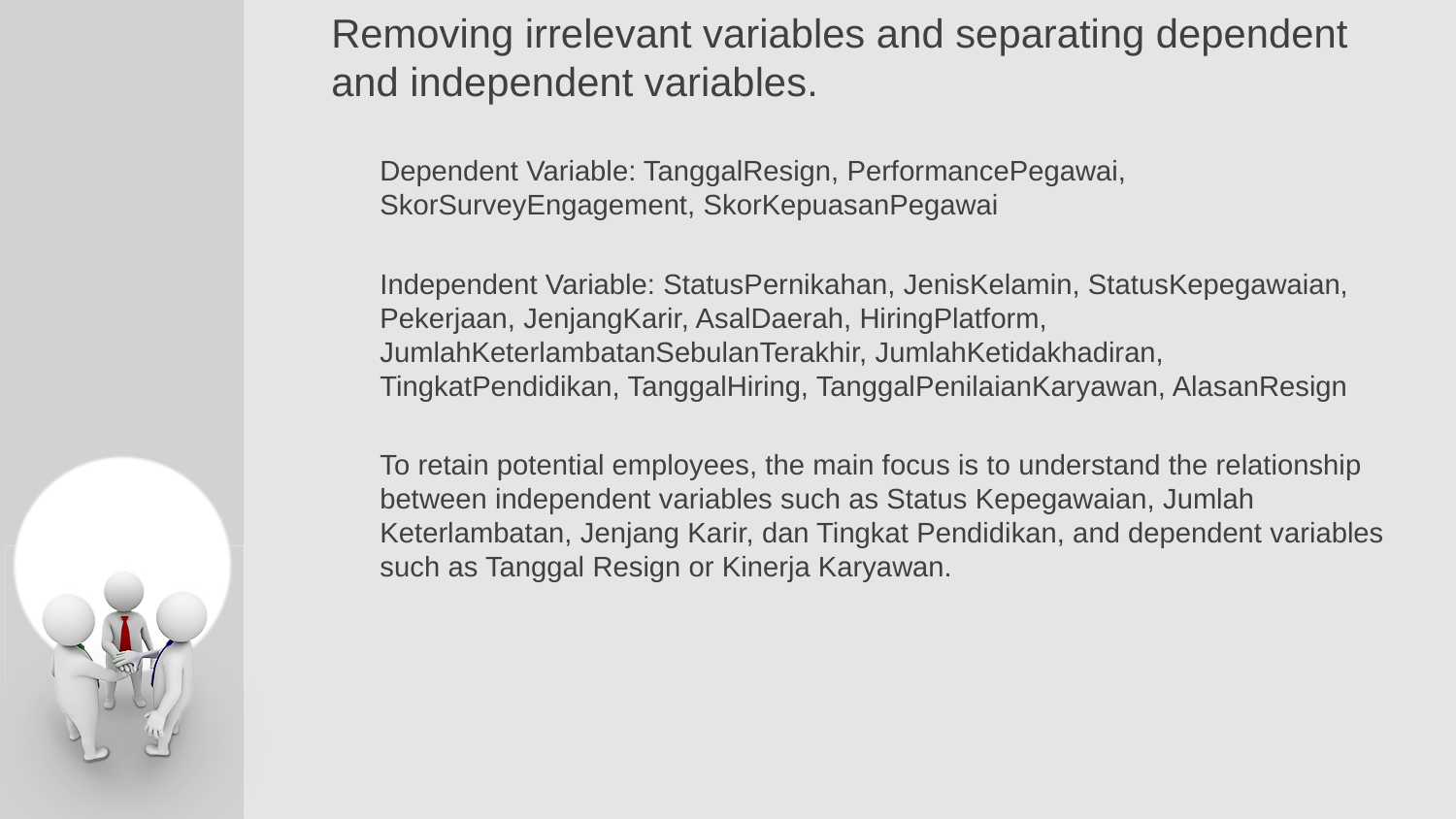

Removing irrelevant variables and separating dependent and independent variables.
Dependent Variable: TanggalResign, PerformancePegawai, SkorSurveyEngagement, SkorKepuasanPegawai

Independent Variable: StatusPernikahan, JenisKelamin, StatusKepegawaian, Pekerjaan, JenjangKarir, AsalDaerah, HiringPlatform, JumlahKeterlambatanSebulanTerakhir, JumlahKetidakhadiran, TingkatPendidikan, TanggalHiring, TanggalPenilaianKaryawan, AlasanResign

To retain potential employees, the main focus is to understand the relationship between independent variables such as Status Kepegawaian, Jumlah Keterlambatan, Jenjang Karir, dan Tingkat Pendidikan, and dependent variables such as Tanggal Resign or Kinerja Karyawan.